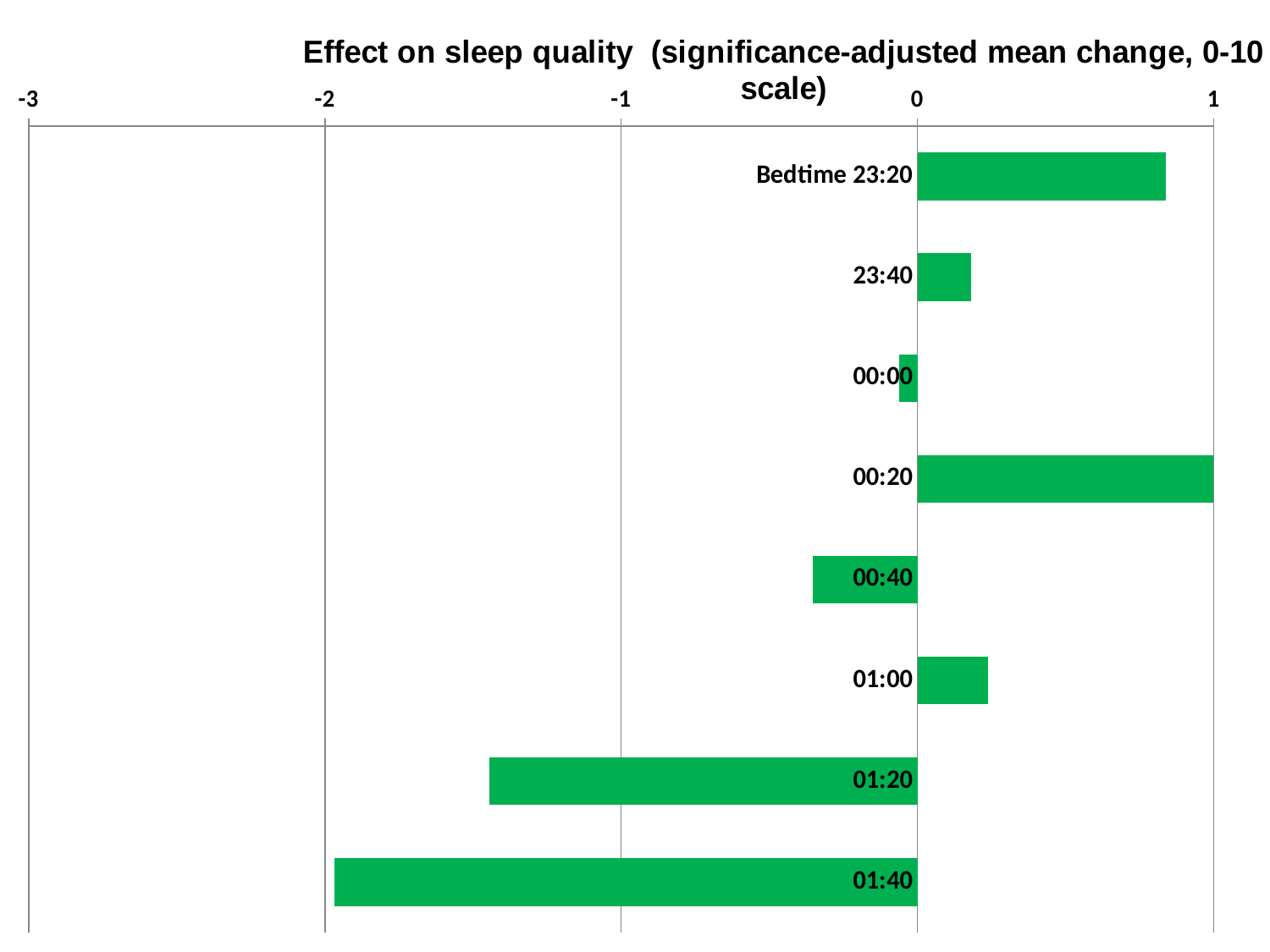

### Chart

| Category |  |
|---|---|
| Bedtime 23:20 | 0.8388537688512482 |
| 23:40 | 0.1817945539116576 |
| 00:00 | -0.0604517107296624 |
| 00:20 | 1.046298366367091 |
| 00:40 | -0.35355252113292485 |
| 01:00 | 0.2386038918883887 |
| 01:20 | -1.443626910759647 |
| 01:40 | -1.9674929509877253 |